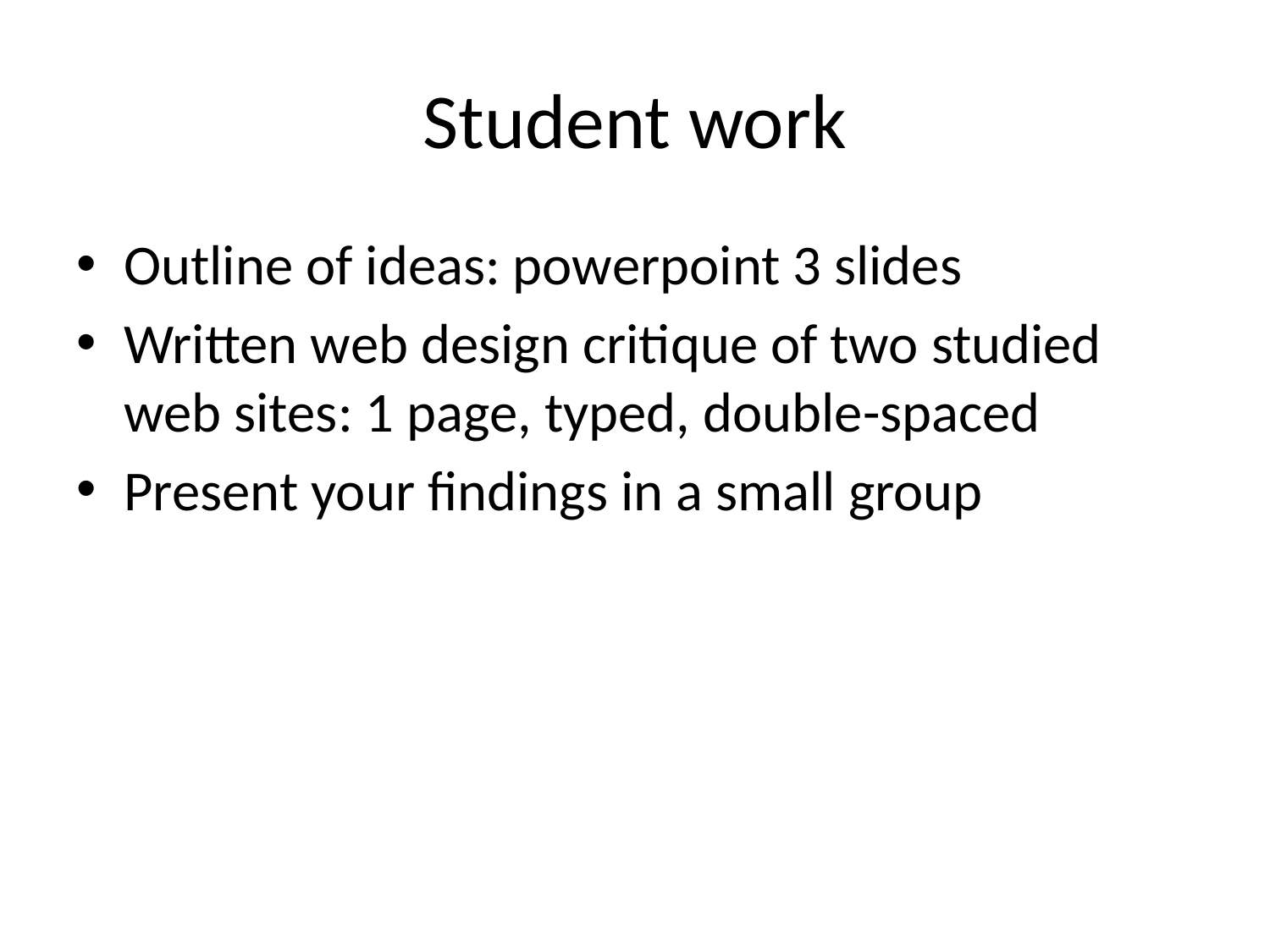

# Student work
Outline of ideas: powerpoint 3 slides
Written web design critique of two studied web sites: 1 page, typed, double-spaced
Present your findings in a small group